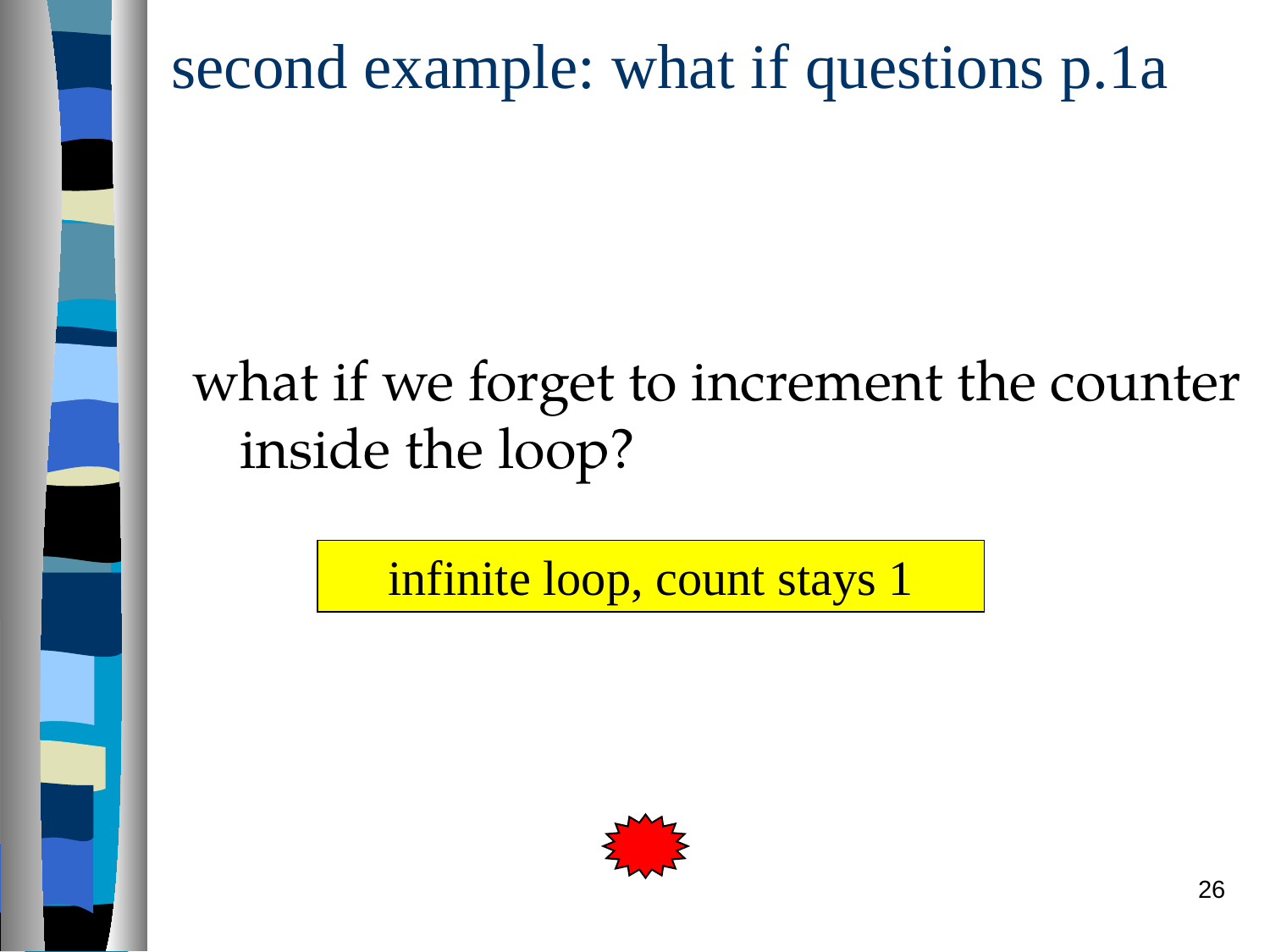

# second example: what if questions p.1a
what if we forget to increment the counter inside the loop?
infinite loop, count stays 1

26